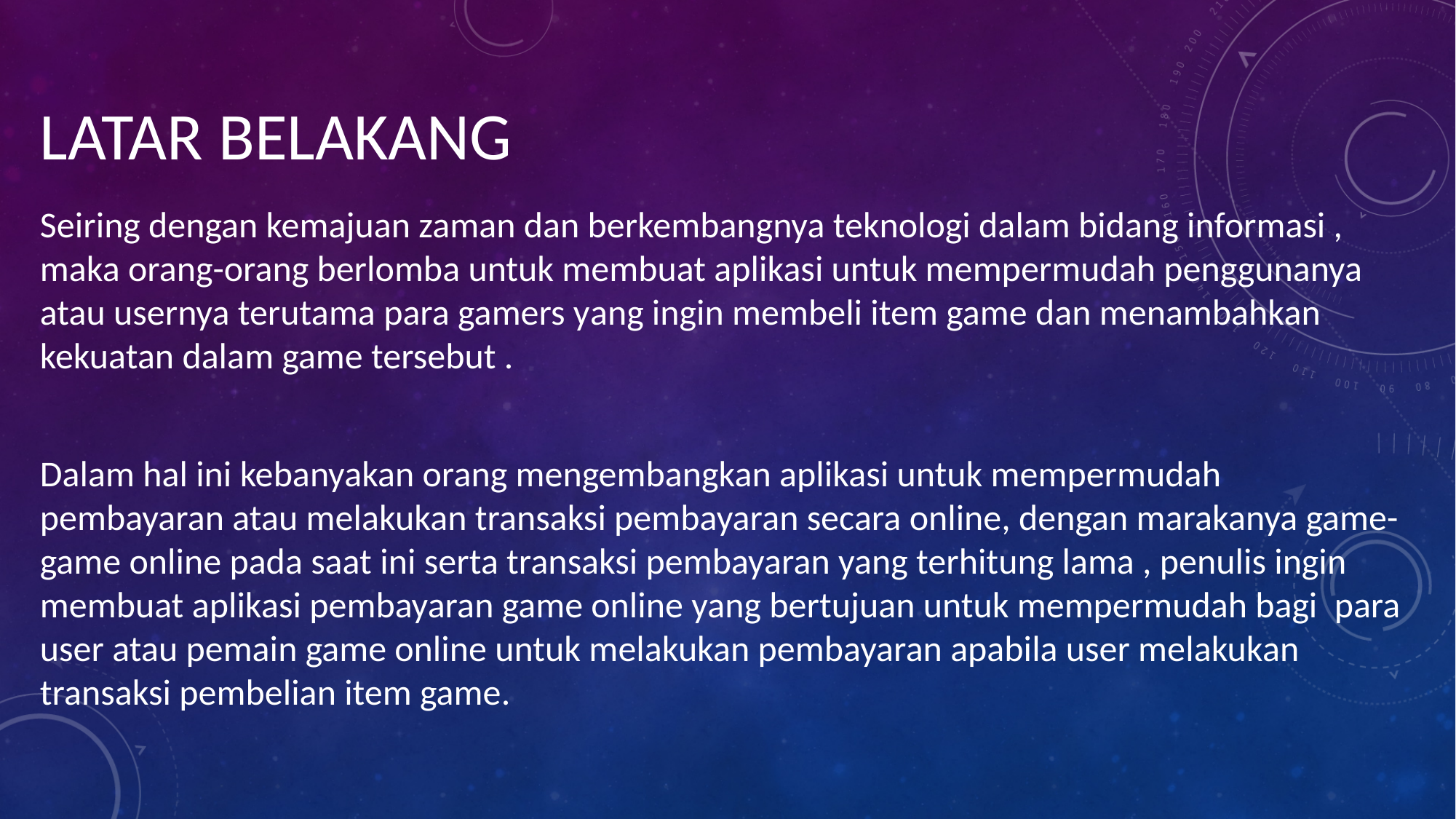

# LATAR BELAKANG
Seiring dengan kemajuan zaman dan berkembangnya teknologi dalam bidang informasi , maka orang-orang berlomba untuk membuat aplikasi untuk mempermudah penggunanya atau usernya terutama para gamers yang ingin membeli item game dan menambahkan kekuatan dalam game tersebut .

Dalam hal ini kebanyakan orang mengembangkan aplikasi untuk mempermudah pembayaran atau melakukan transaksi pembayaran secara online, dengan marakanya game-game online pada saat ini serta transaksi pembayaran yang terhitung lama , penulis ingin membuat aplikasi pembayaran game online yang bertujuan untuk mempermudah bagi  para user atau pemain game online untuk melakukan pembayaran apabila user melakukan transaksi pembelian item game.